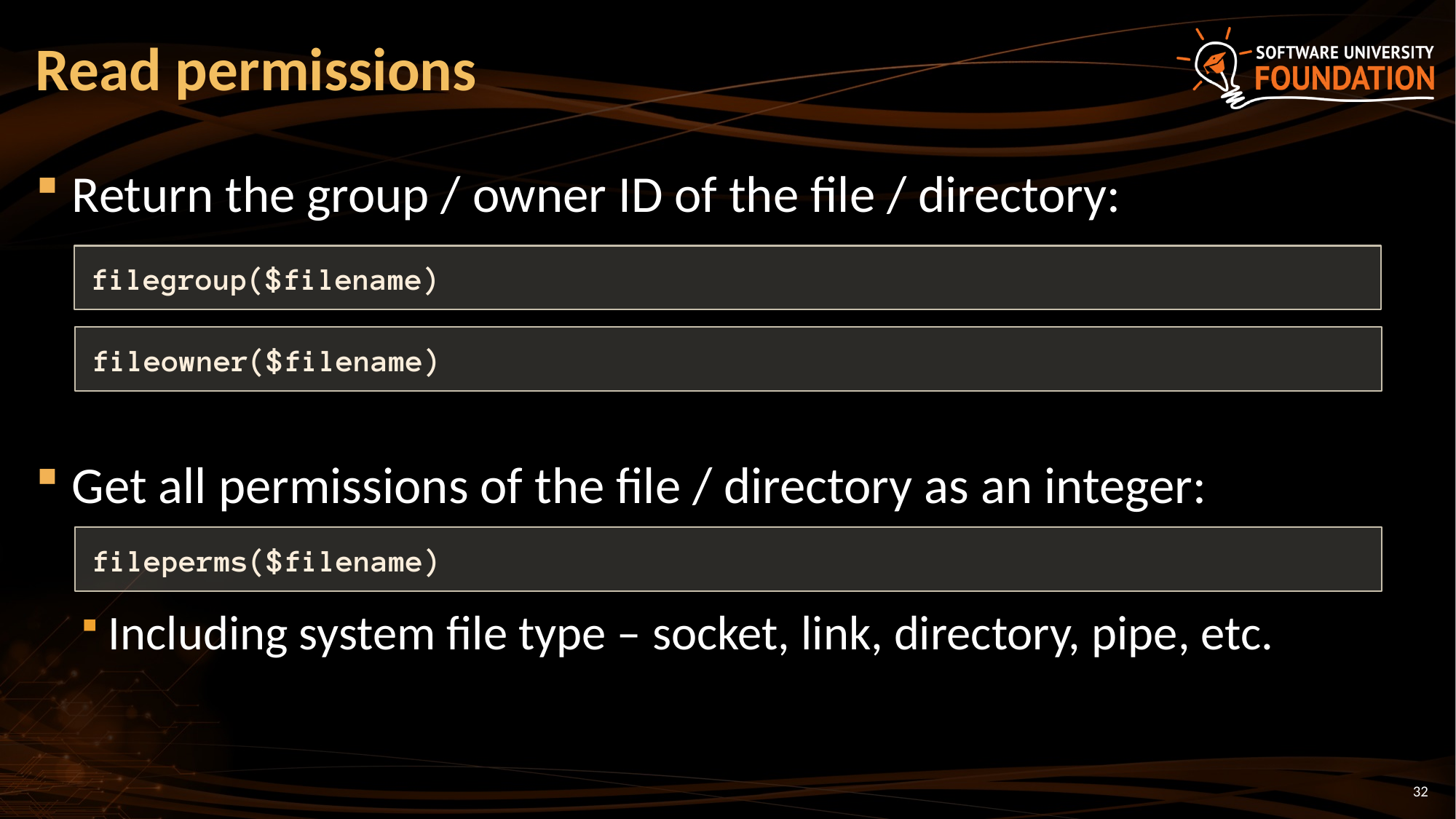

# Read permissions
Return the group / owner ID of the file / directory:

Get all permissions of the file / directory as an integer:

Including system file type – socket, link, directory, pipe, etc.

filegroup($filename)
fileowner($filename)
fileperms($filename)
32